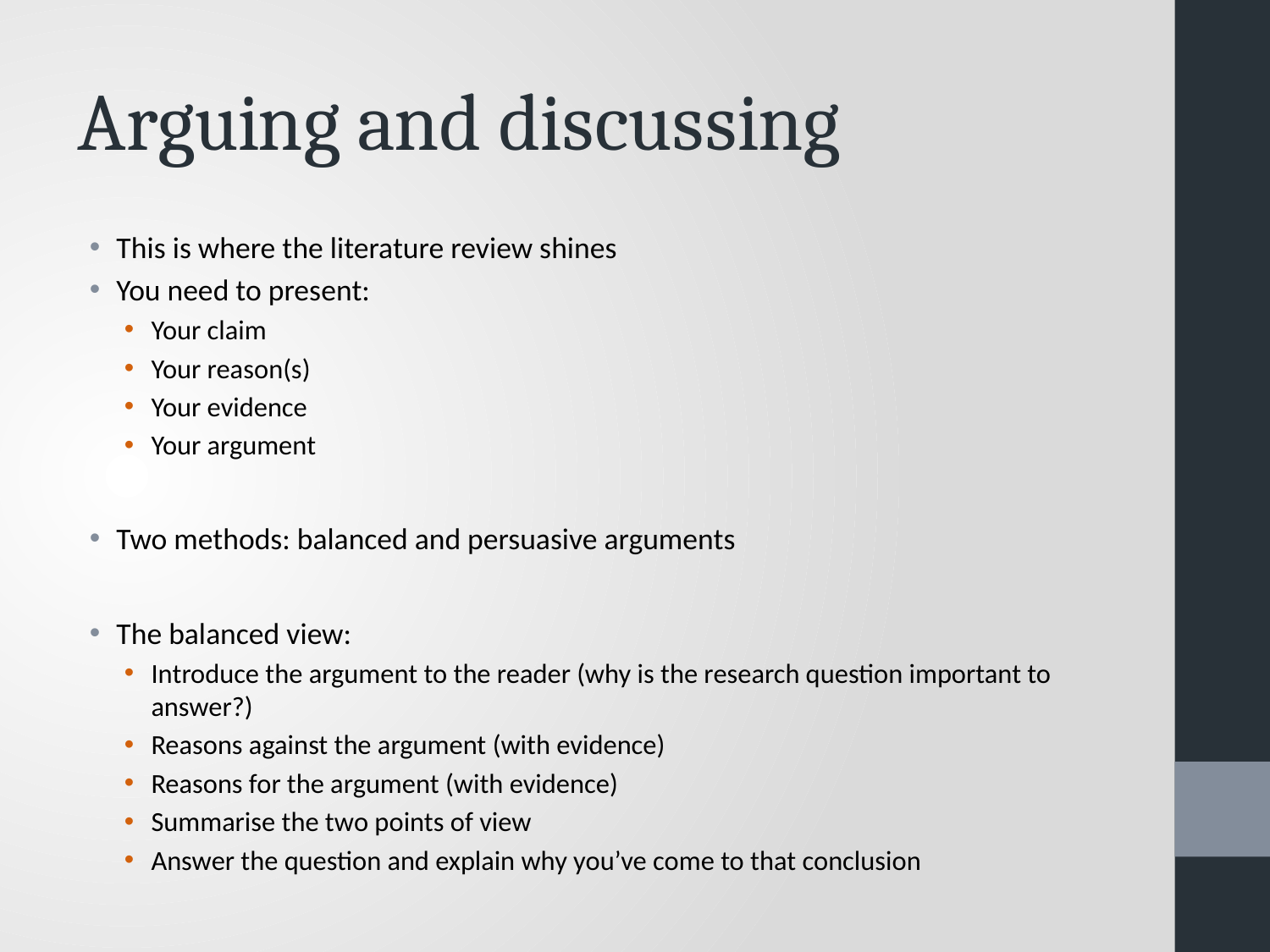

# Arguing and discussing
This is where the literature review shines
You need to present:
Your claim
Your reason(s)
Your evidence
Your argument

Two methods: balanced and persuasive arguments

The balanced view:
Introduce the argument to the reader (why is the research question important to answer?)
Reasons against the argument (with evidence)
Reasons for the argument (with evidence)
Summarise the two points of view
Answer the question and explain why you’ve come to that conclusion